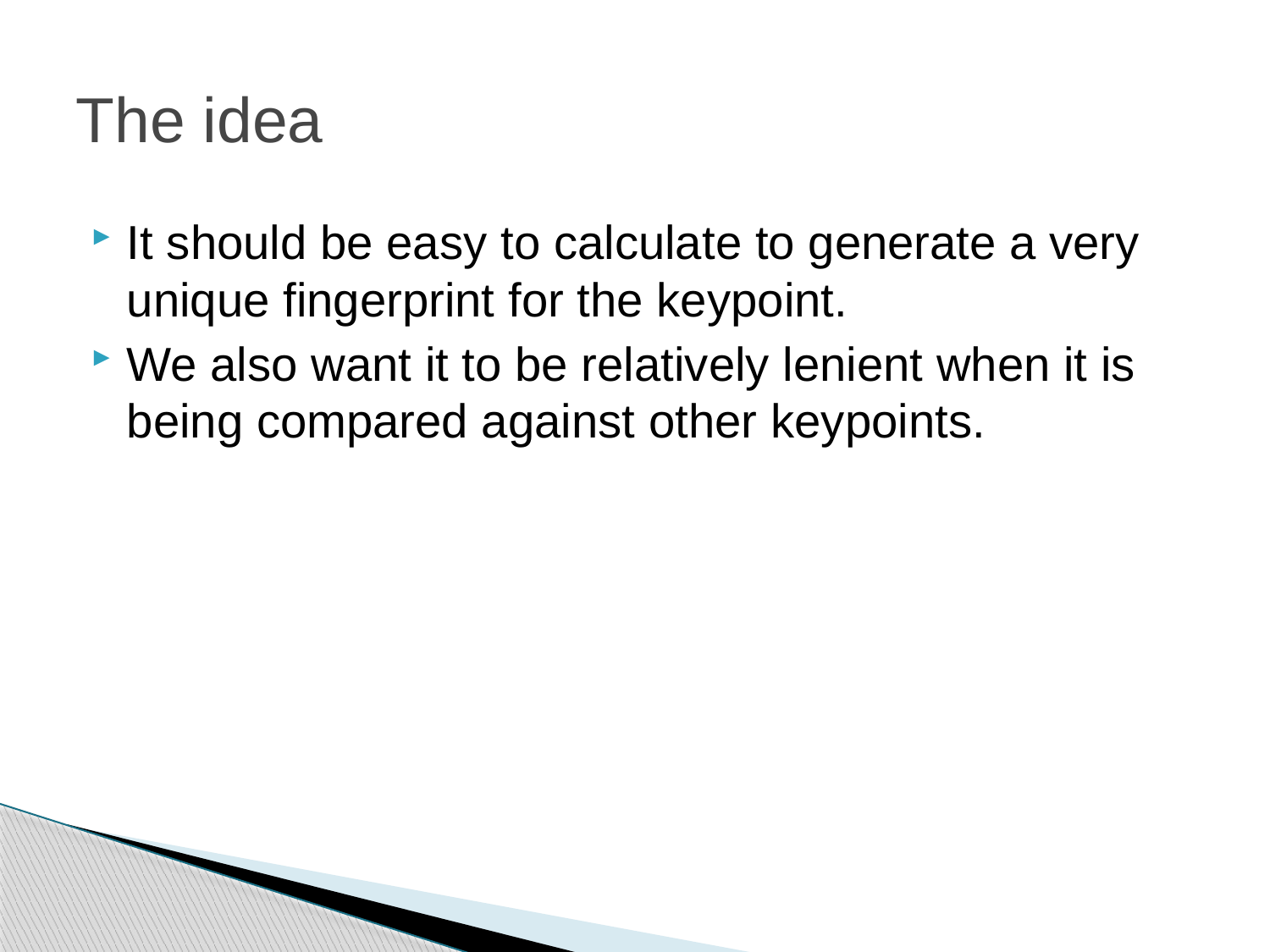

# The idea
It should be easy to calculate to generate a very unique fingerprint for the keypoint.
We also want it to be relatively lenient when it is being compared against other keypoints.